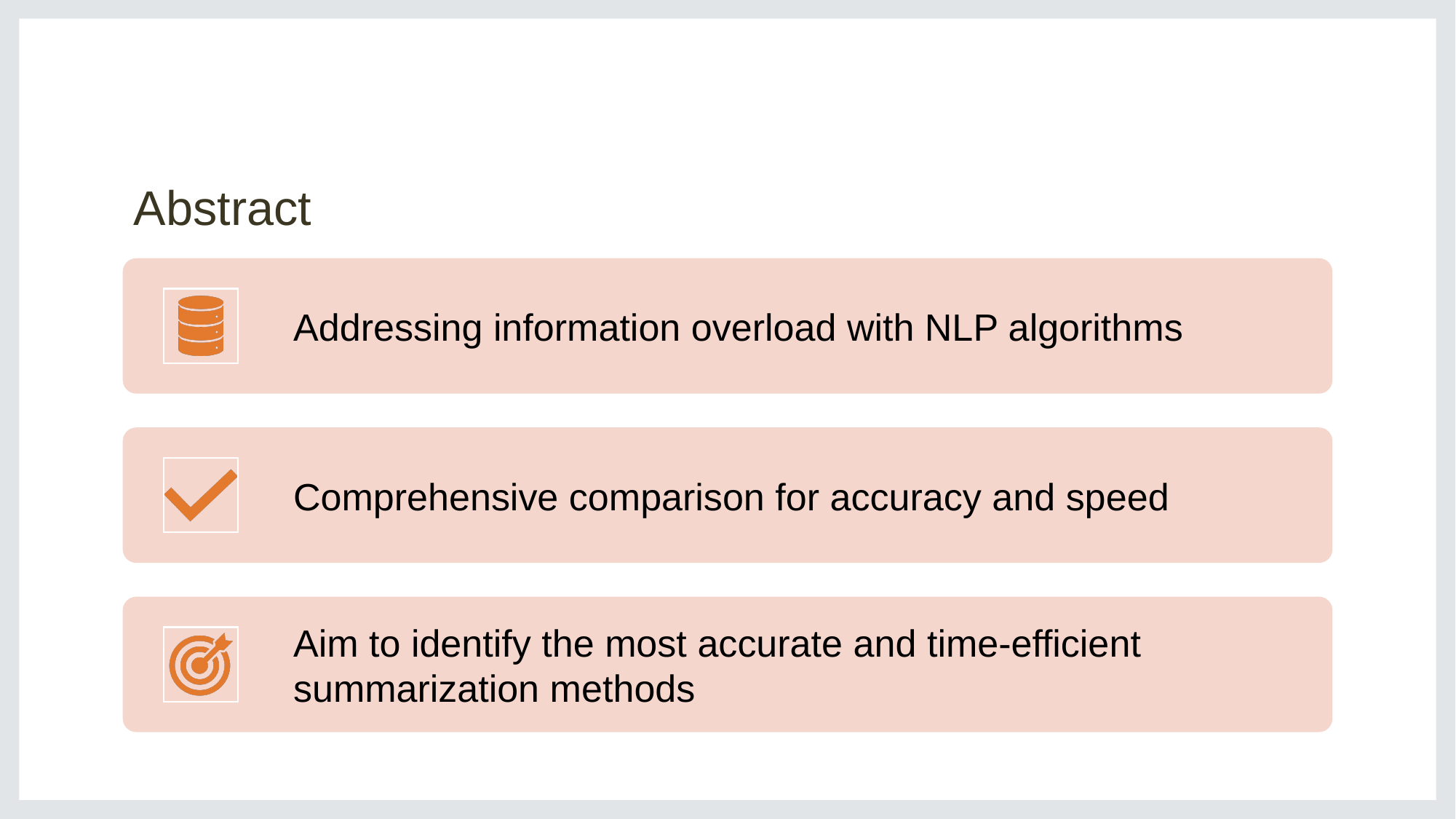

# Abstract
Addressing information overload with NLP algorithms
Comprehensive comparison for accuracy and speed
Aim to identify the most accurate and time-efficient summarization methods